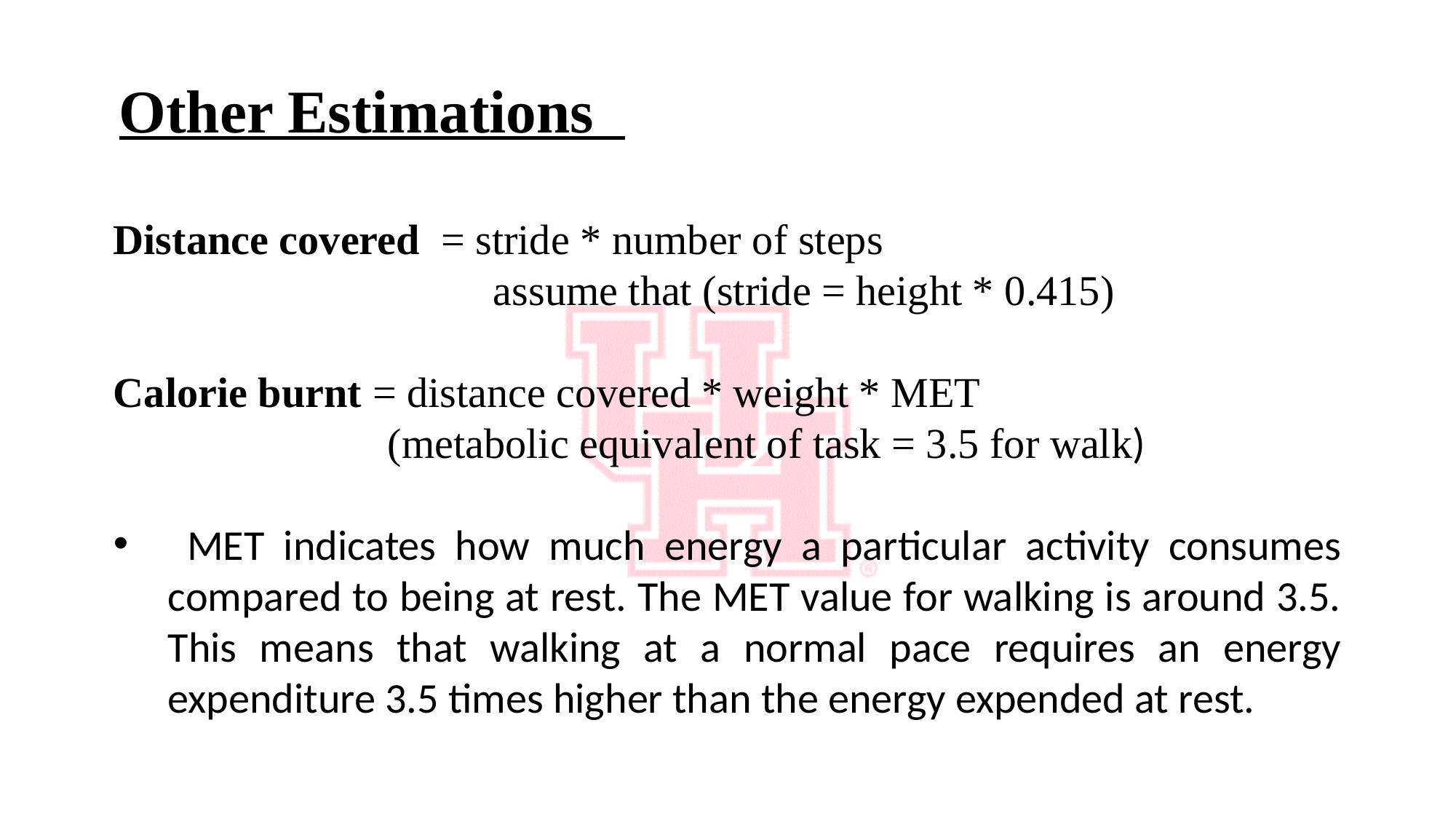

Other Estimations
Distance covered  = stride * number of steps
                                    assume that (stride = height * 0.415)

Calorie burnt = distance covered * weight * MET
                          (metabolic equivalent of task = 3.5 for walk)

 MET indicates how much energy a particular activity consumes compared to being at rest. The MET value for walking is around 3.5. This means that walking at a normal pace requires an energy expenditure 3.5 times higher than the energy expended at rest.